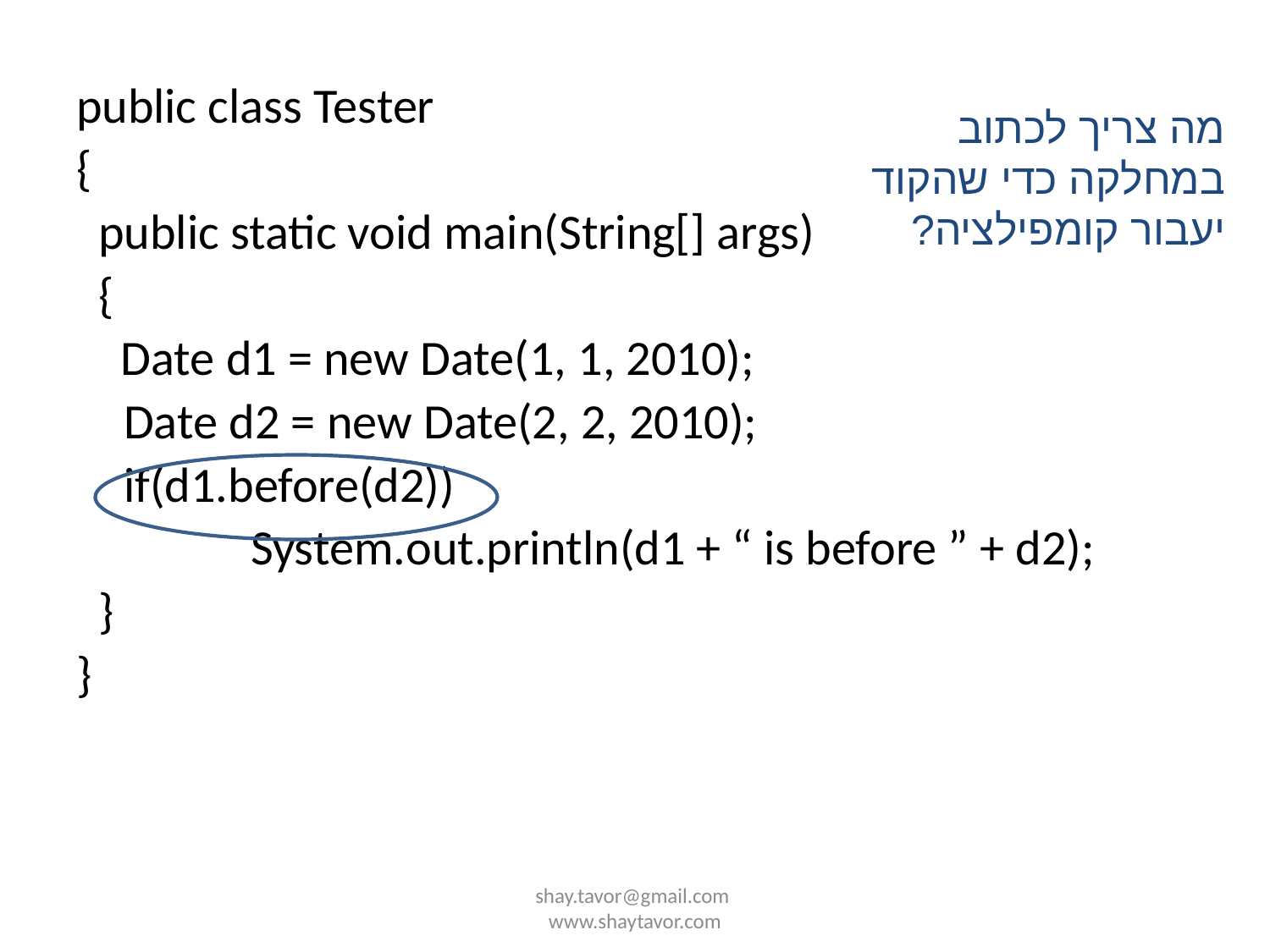

public class Tester
{
  public static void main(String[] args)
  {
    Date d1 = new Date(1, 1, 2010);
	Date d2 = new Date(2, 2, 2010);
	if(d1.before(d2))
		System.out.println(d1 + “ is before ” + d2);
  }
}

מה צריך לכתוב במחלקה כדי שהקוד יעבור קומפילציה?

shay.tavor@gmail.com  www.shaytavor.com